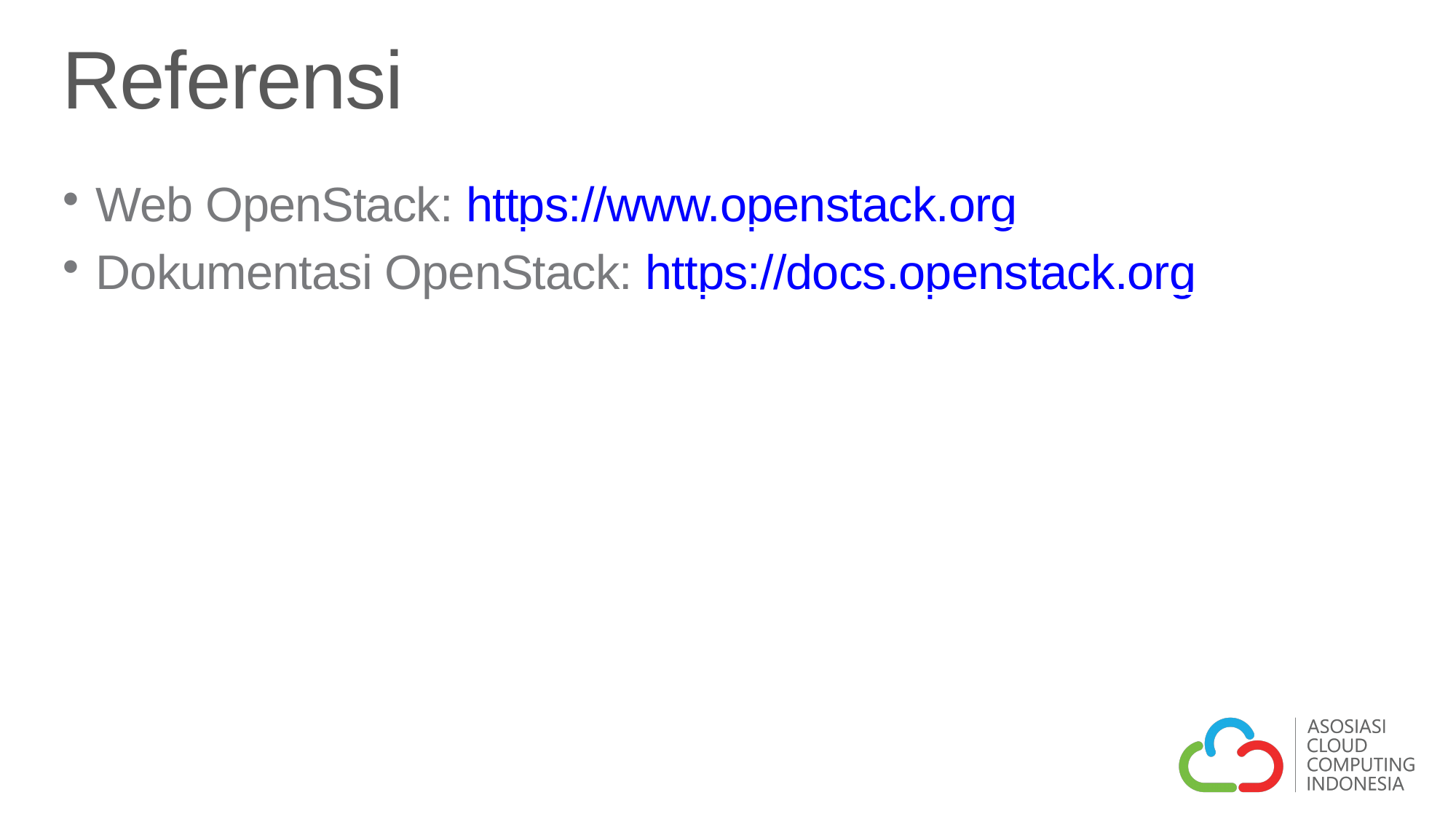

Referensi
Web OpenStack: https://www.openstack.org
Dokumentasi OpenStack: https://docs.openstack.org